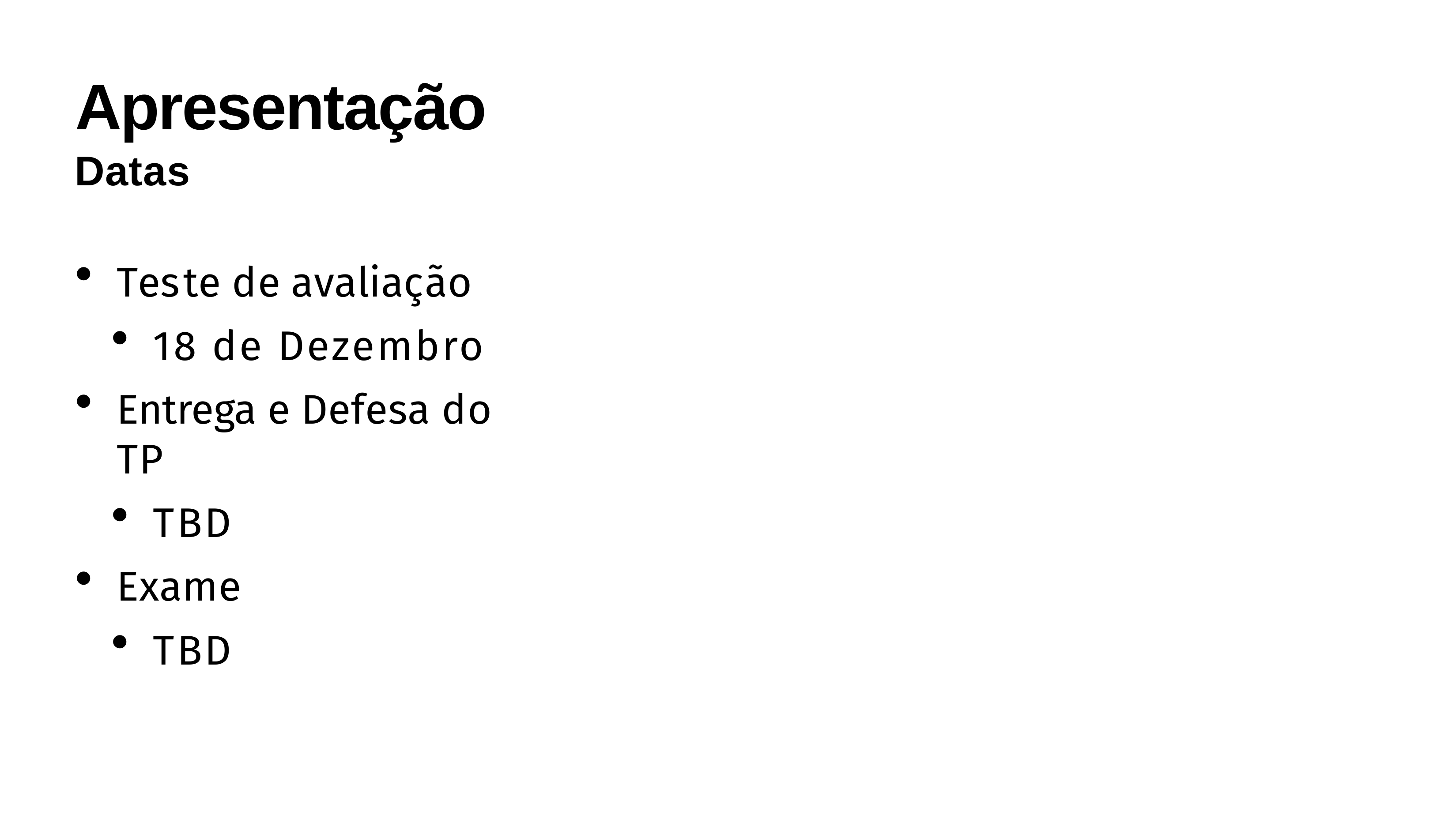

# Apresentação
Datas
Teste de avaliação
18 de Dezembro
Entrega e Defesa do TP
TBD
Exame
TBD